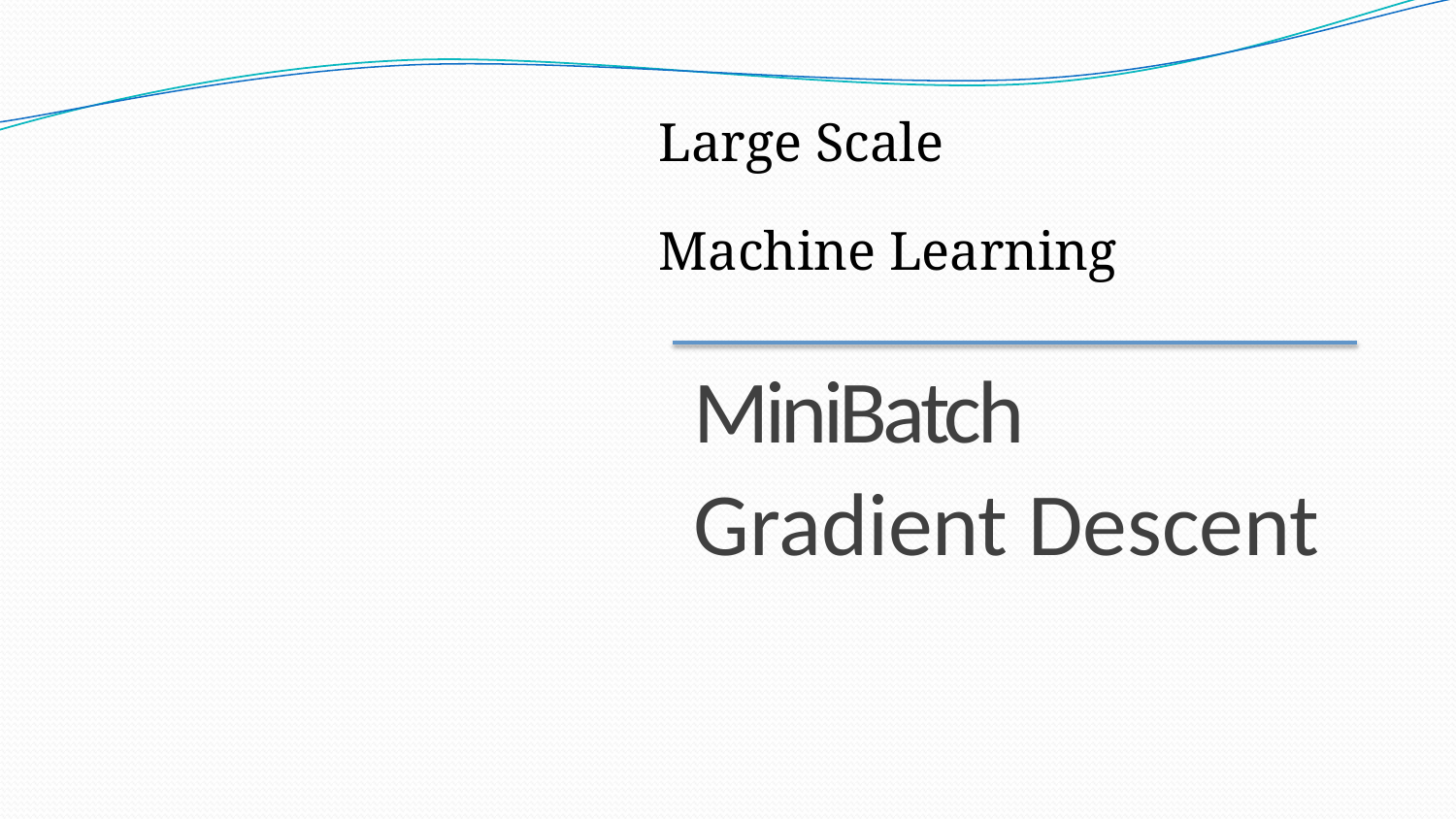

Large Scale
   Machine Learning

Mini­Batch
Gradient Descent